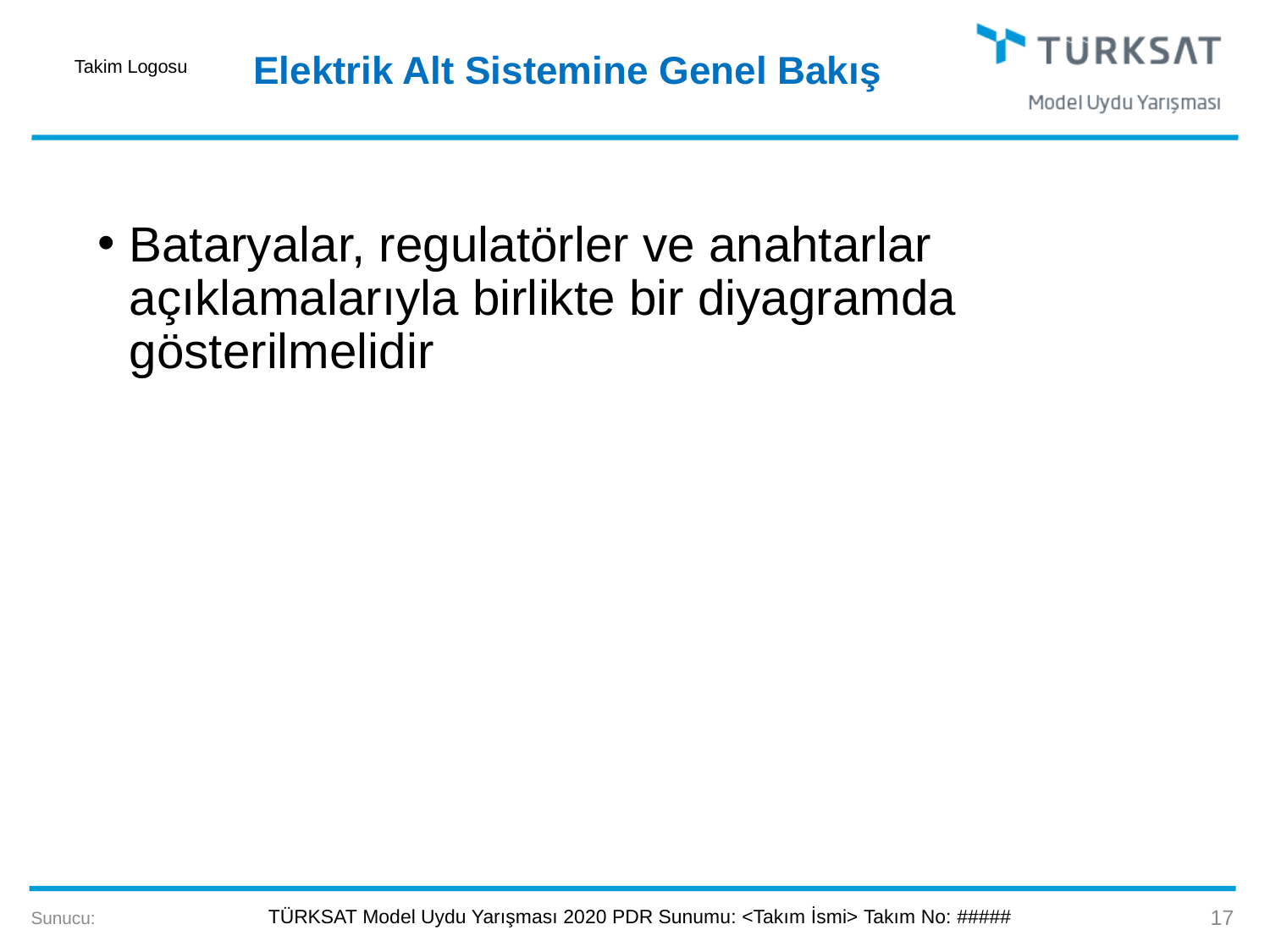

# Elektrik Alt Sistemine Genel Bakış
Bataryalar, regulatörler ve anahtarlar açıklamalarıyla birlikte bir diyagramda gösterilmelidir

17
Sunucu: